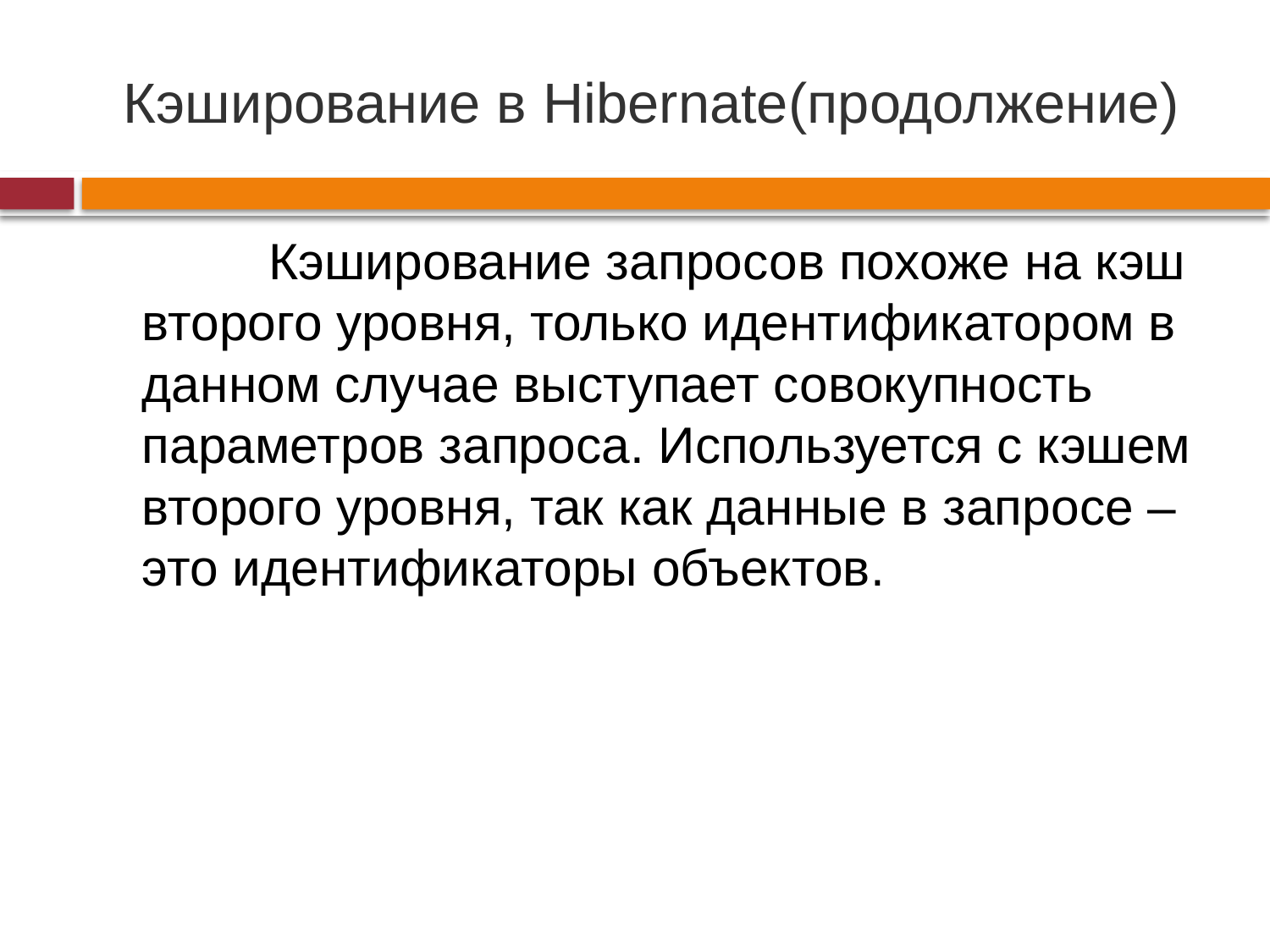

# Кэширование в Hibernate(продолжение)
		Кэширование запросов похоже на кэш второго уровня, только идентификатором в данном случае выступает совокупность параметров запроса. Используется с кэшем второго уровня, так как данные в запросе – это идентификаторы объектов.